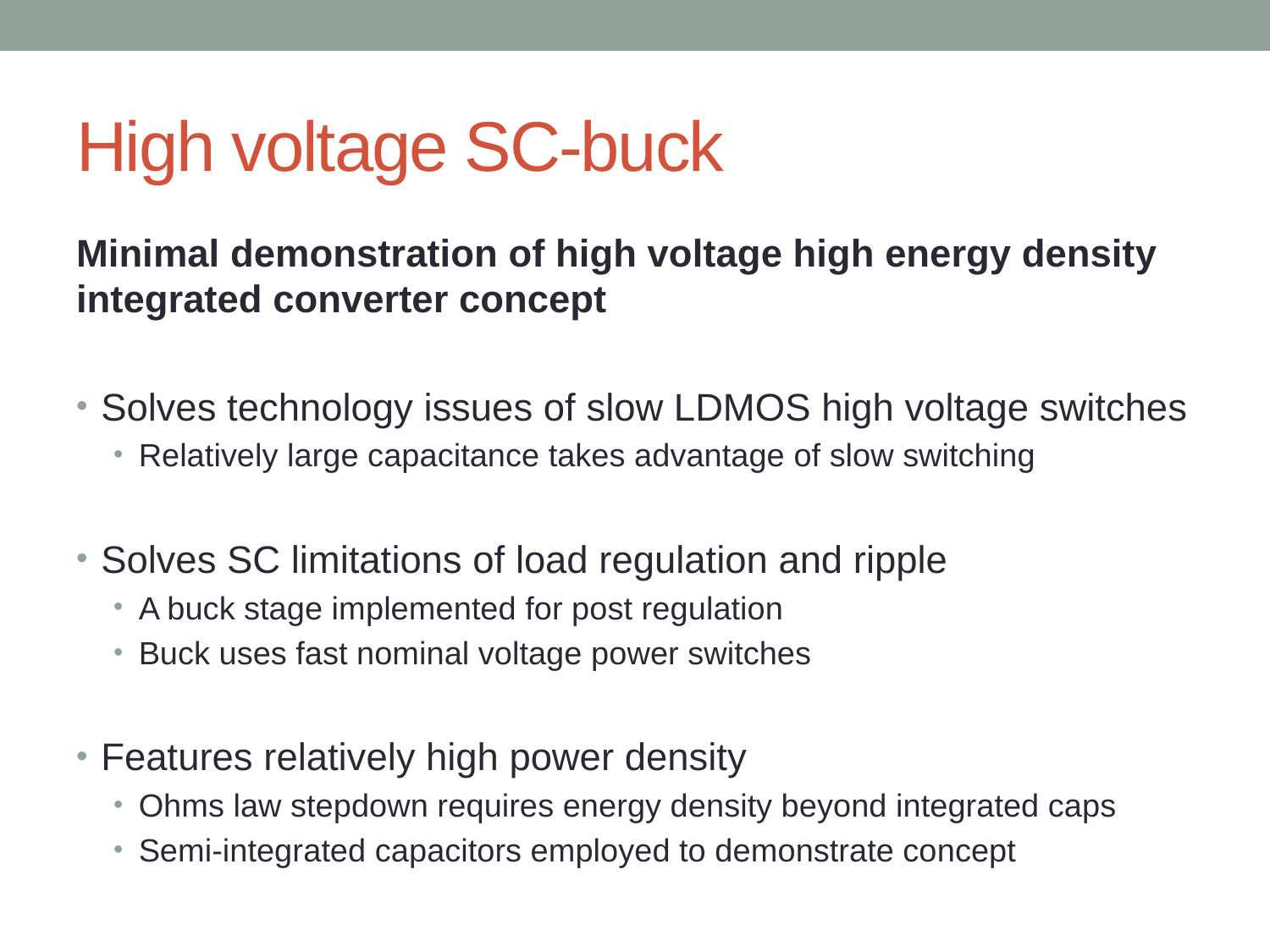

# High voltage SC-buck
Minimal demonstration of high voltage high energy density integrated converter concept

Solves technology issues of slow LDMOS high voltage switches
Relatively large capacitance takes advantage of slow switching

Solves SC limitations of load regulation and ripple
A buck stage implemented for post regulation
Buck uses fast nominal voltage power switches

Features relatively high power density
Ohms law stepdown requires energy density beyond integrated caps
Semi-integrated capacitors employed to demonstrate concept